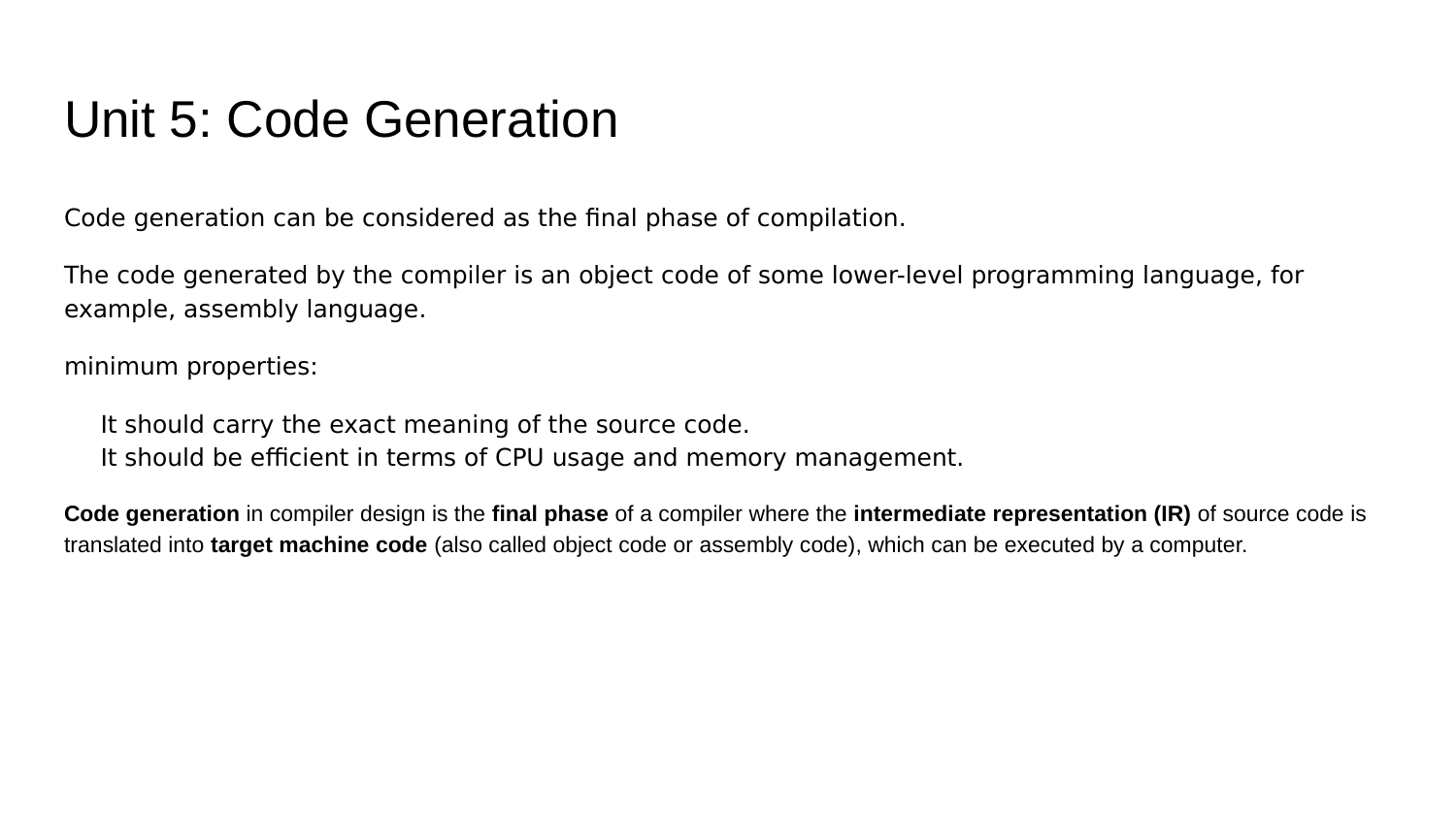

# Unit 5: Code Generation
Code generation can be considered as the final phase of compilation.
The code generated by the compiler is an object code of some lower-level programming language, for example, assembly language.
minimum properties:
It should carry the exact meaning of the source code.
It should be efficient in terms of CPU usage and memory management.
Code generation in compiler design is the final phase of a compiler where the intermediate representation (IR) of source code is translated into target machine code (also called object code or assembly code), which can be executed by a computer.